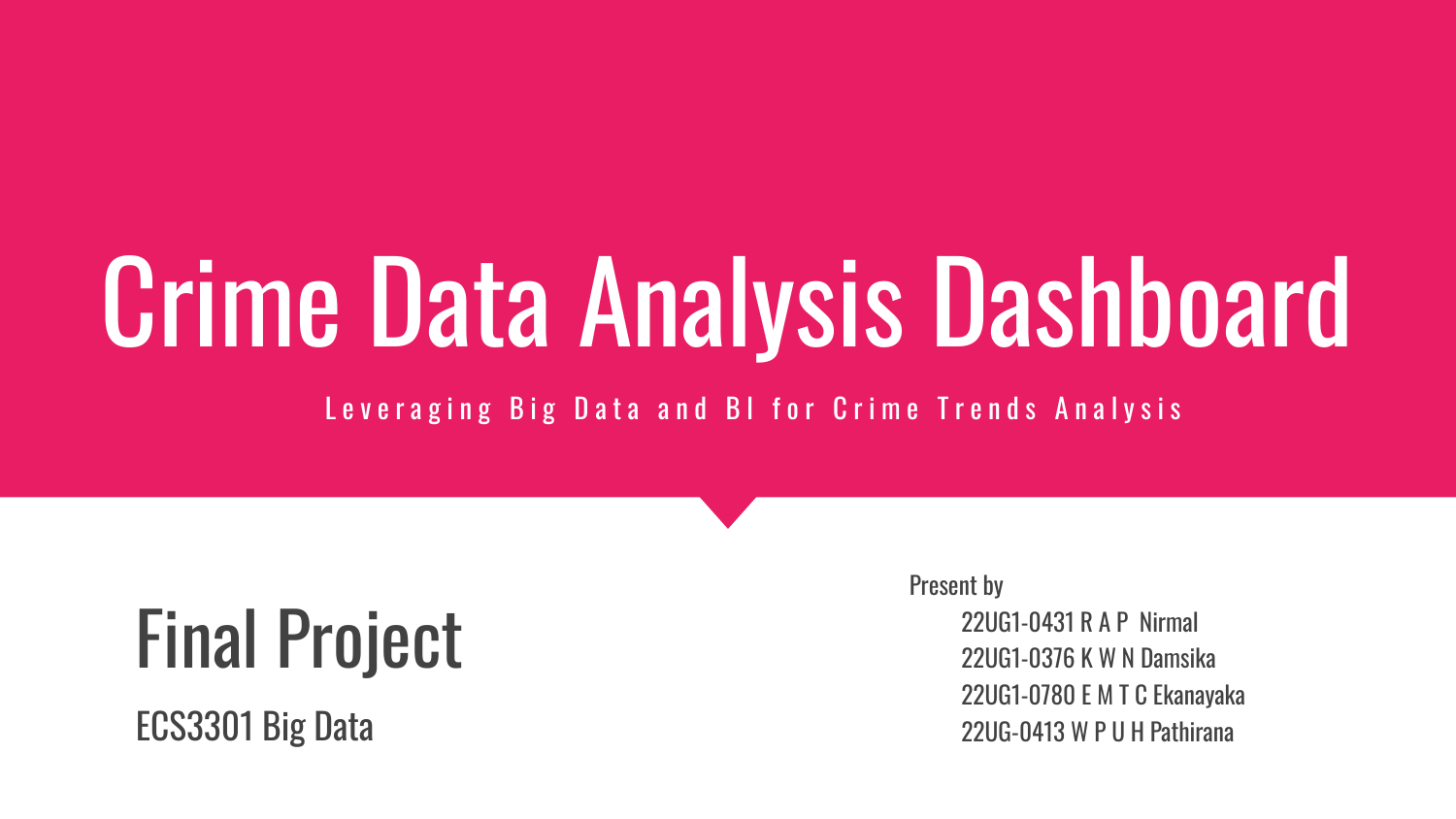

# Crime Data Analysis Dashboard
L e v e r a g i n g   B i g   D a t a   a n d   B I   f o r   C r i m e   T r e n d s   A n a l y s i s
Present by
22UG1-0431 R A P  Nirmal
22UG1-0376 K W N Damsika
22UG1-0780 E M T C Ekanayaka
22UG-0413 W P U H Pathirana
Final Project
ECS3301 Big Data